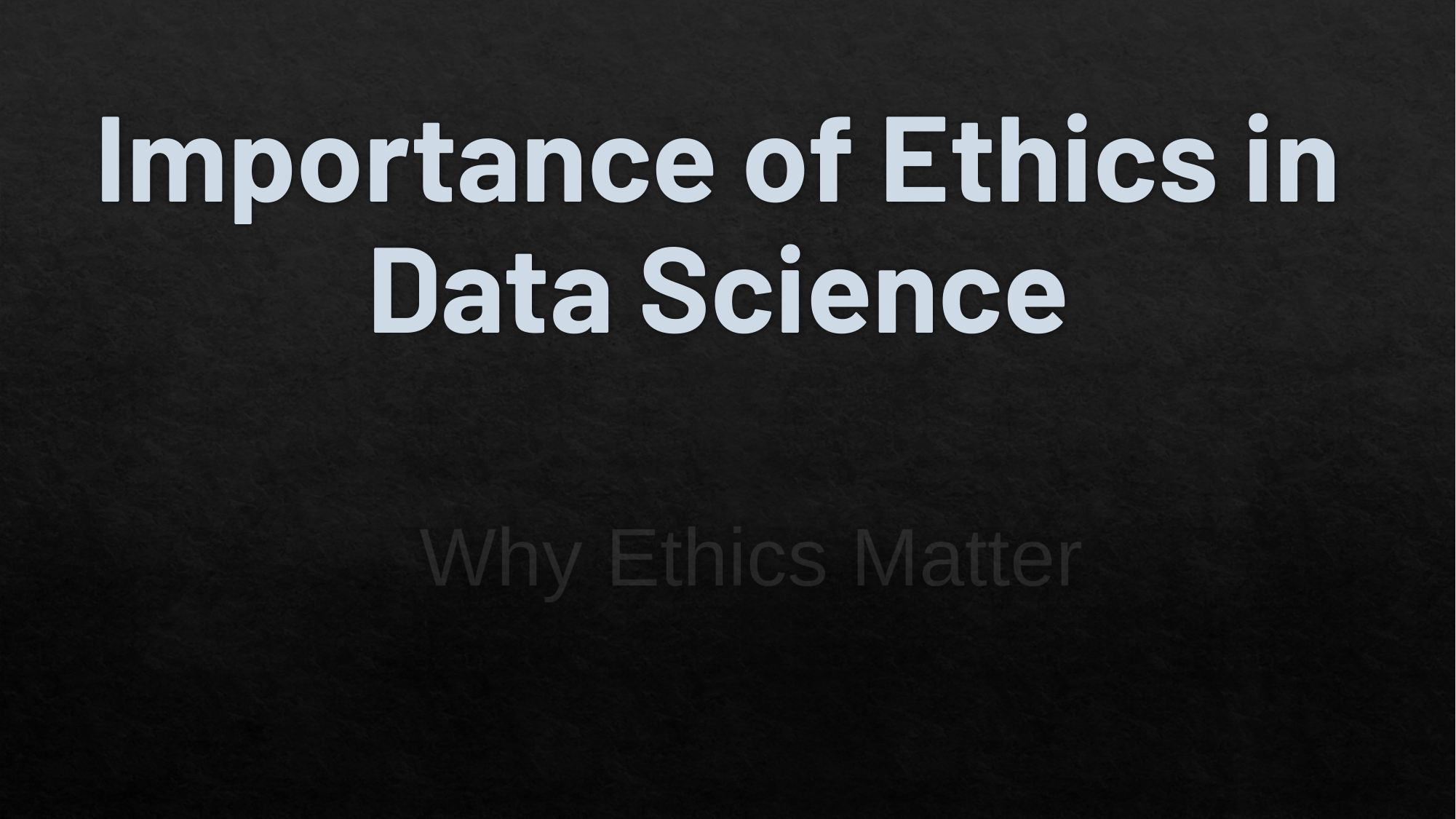

# Importance of Ethics in Data Science

 Why Ethics Matter